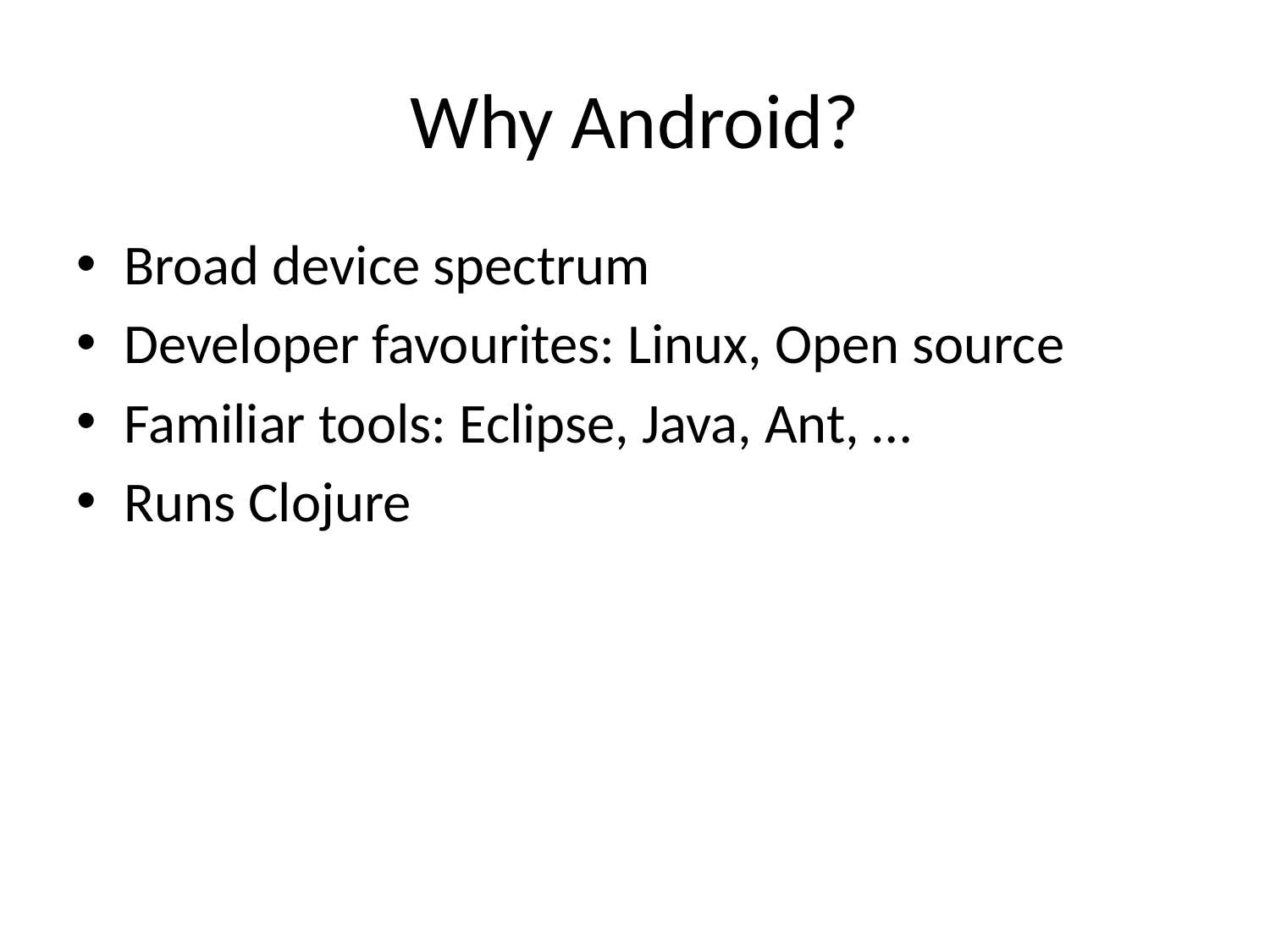

# Why Android?
Broad device spectrum
Developer favourites: Linux, Open source
Familiar tools: Eclipse, Java, Ant, …
Runs Clojure